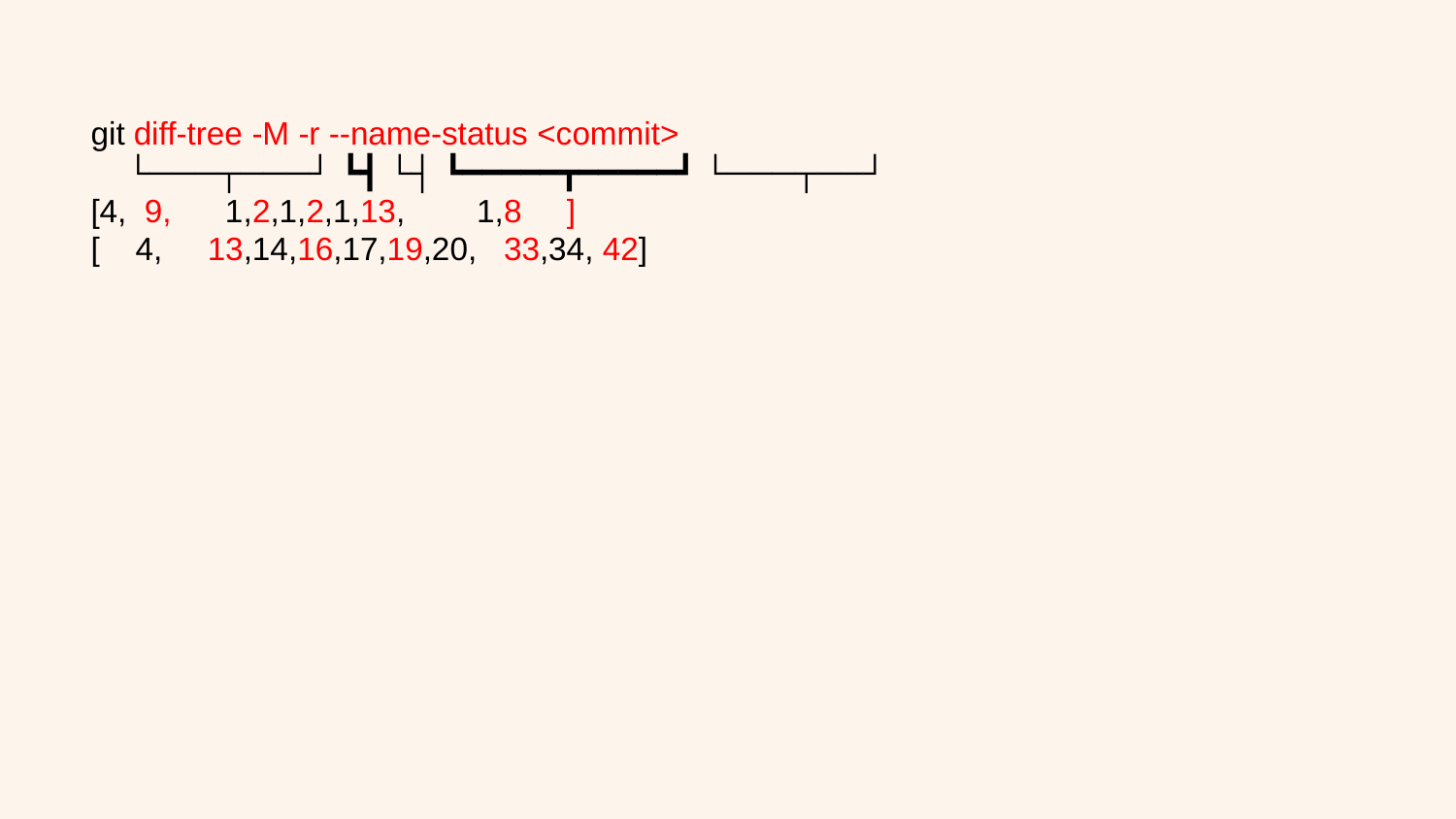

git diff-tree -M -r --name-status <commit>
    └───┬───┘ ┗┫ └┤ ┗━━━━━┳━━━━━┛ └───┬──┘
[4,  9,      1,2,1,2,1,13,        1,8     ]
[    4,     13,14,16,17,19,20,   33,34, 42]